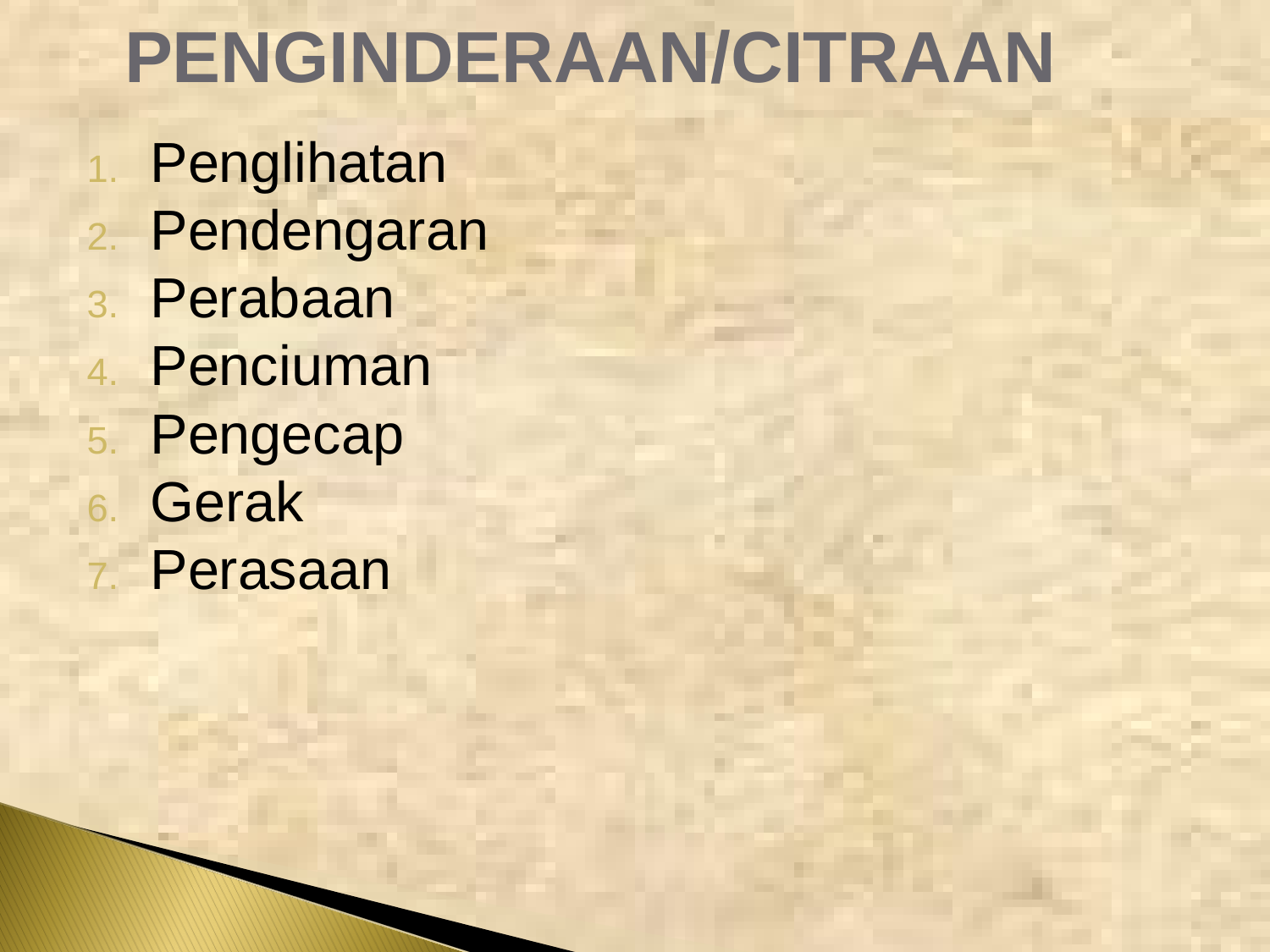

# PENGINDERAAN/CITRAAN
Penglihatan
Pendengaran
Perabaan
Penciuman
Pengecap
Gerak
Perasaan